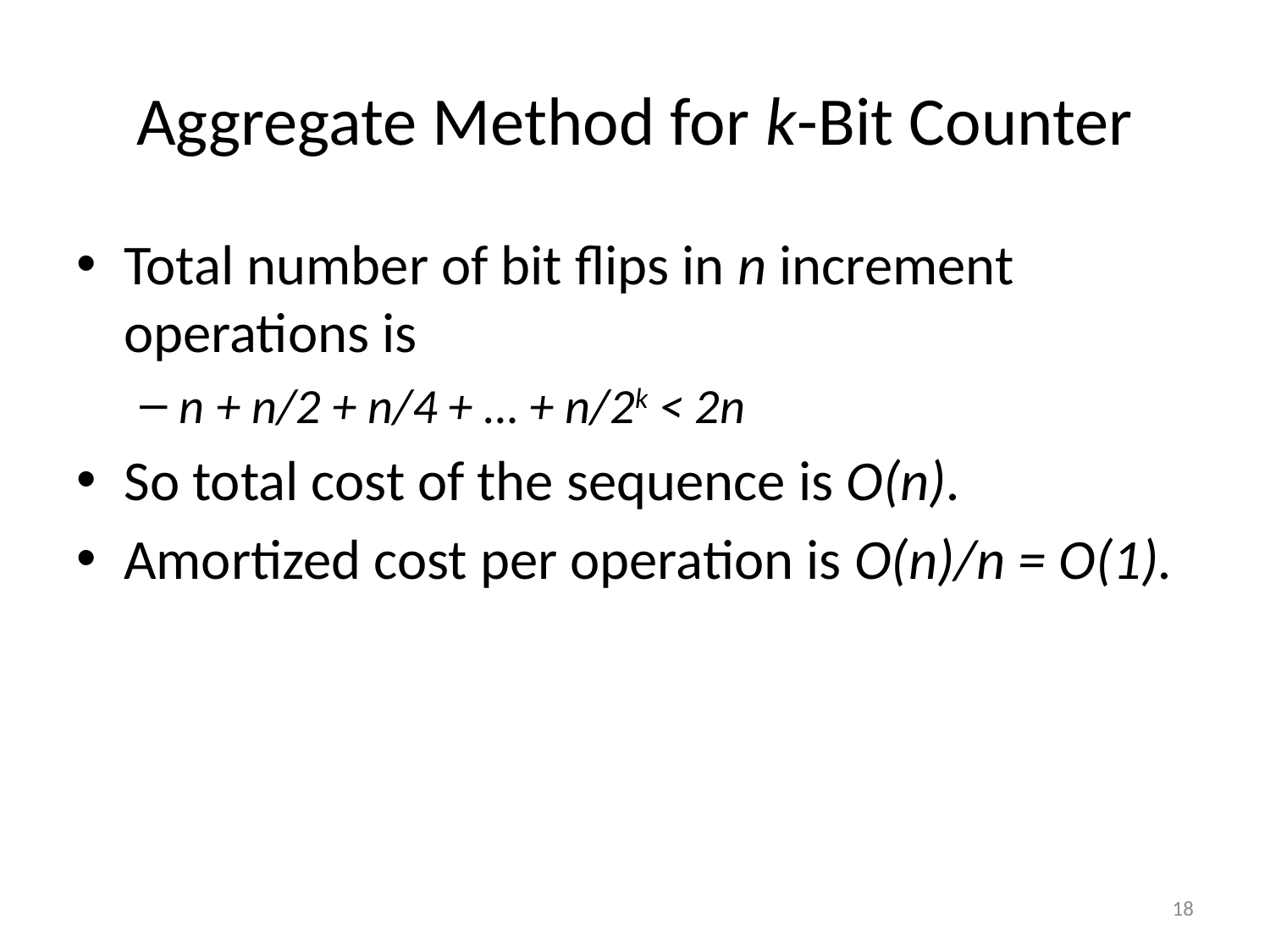

# Aggregate Method for k-Bit Counter
Total number of bit flips in n increment operations is
n + n/2 + n/4 + … + n/2k < 2n
So total cost of the sequence is O(n).
Amortized cost per operation is O(n)/n = O(1).

18